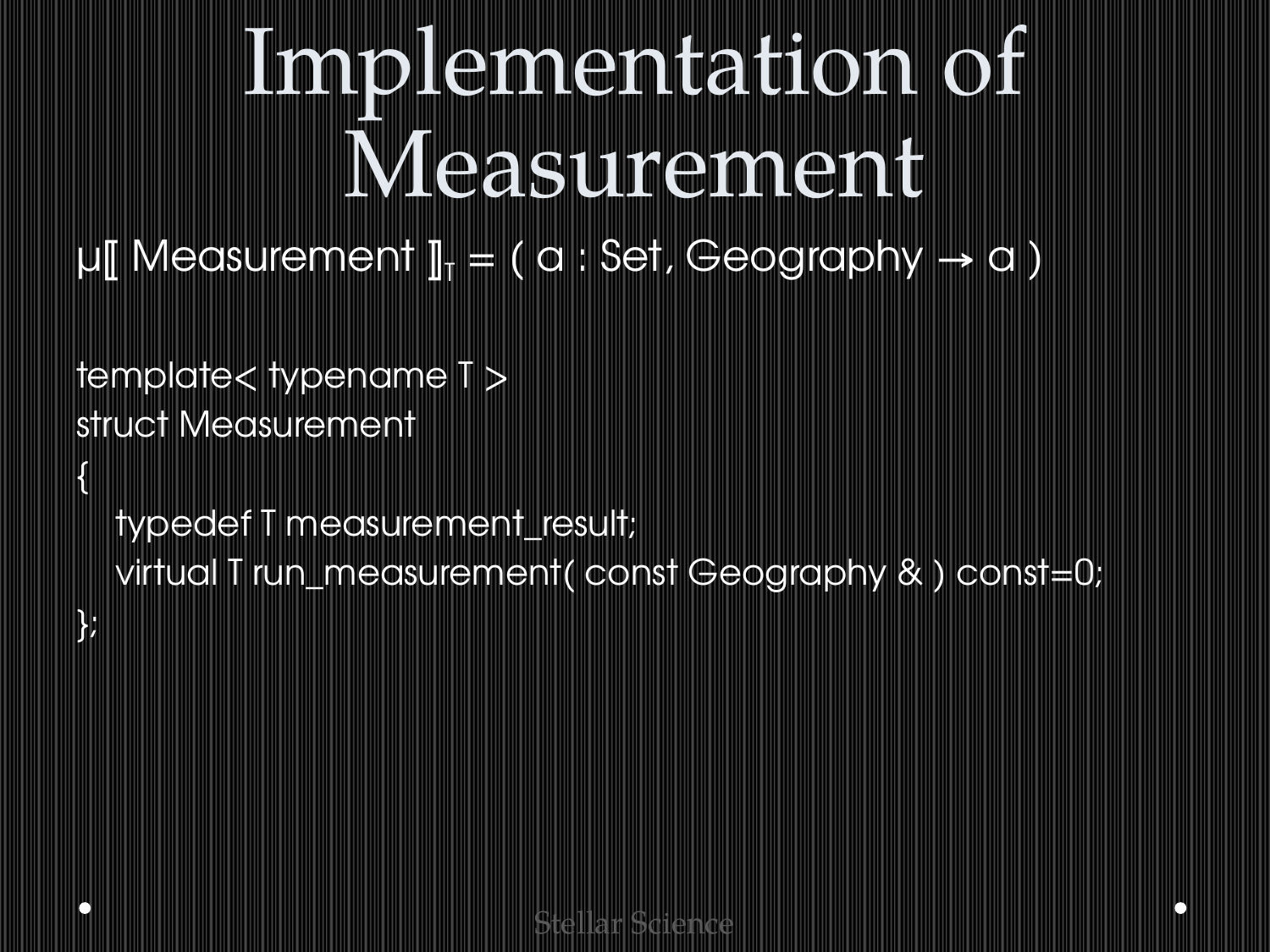

# Implementation of Measurement
μ⟦ Measurement ⟧T = ( a : Set, Geography → a )

template< typename T >
struct Measurement
{
    typedef T measurement_result;
    virtual T run_measurement( const Geography & ) const=0;
};
Stellar Science